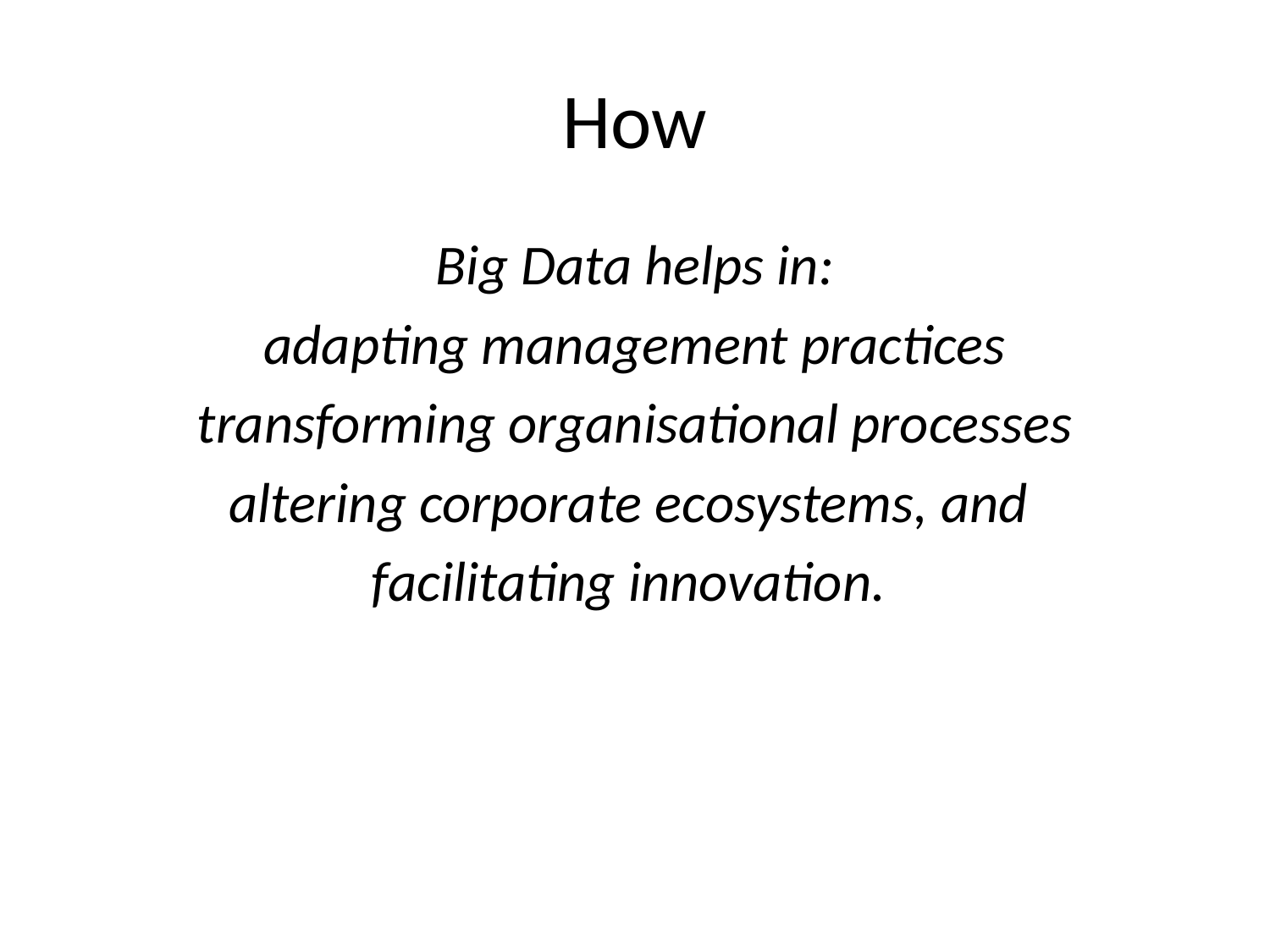

# How
Big Data helps in:
adapting management practices
transforming organisational processes
altering corporate ecosystems, and
facilitating innovation.